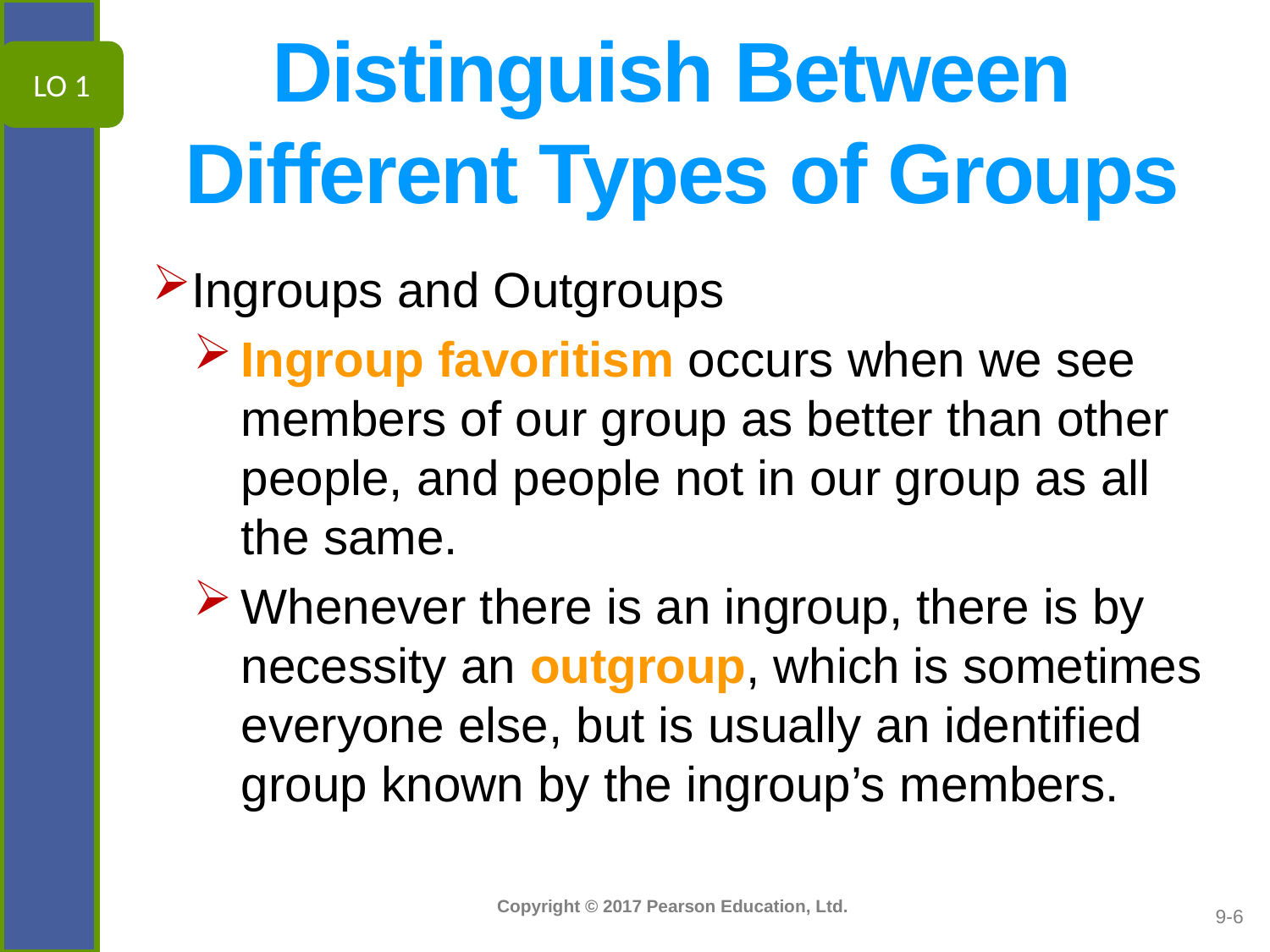

# Distinguish Between Different Types of Groups
LO 1
Ingroups and Outgroups
Ingroup favoritism occurs when we see members of our group as better than other people, and people not in our group as all the same.
Whenever there is an ingroup, there is by necessity an outgroup, which is sometimes everyone else, but is usually an identified group known by the ingroup’s members.
9-6